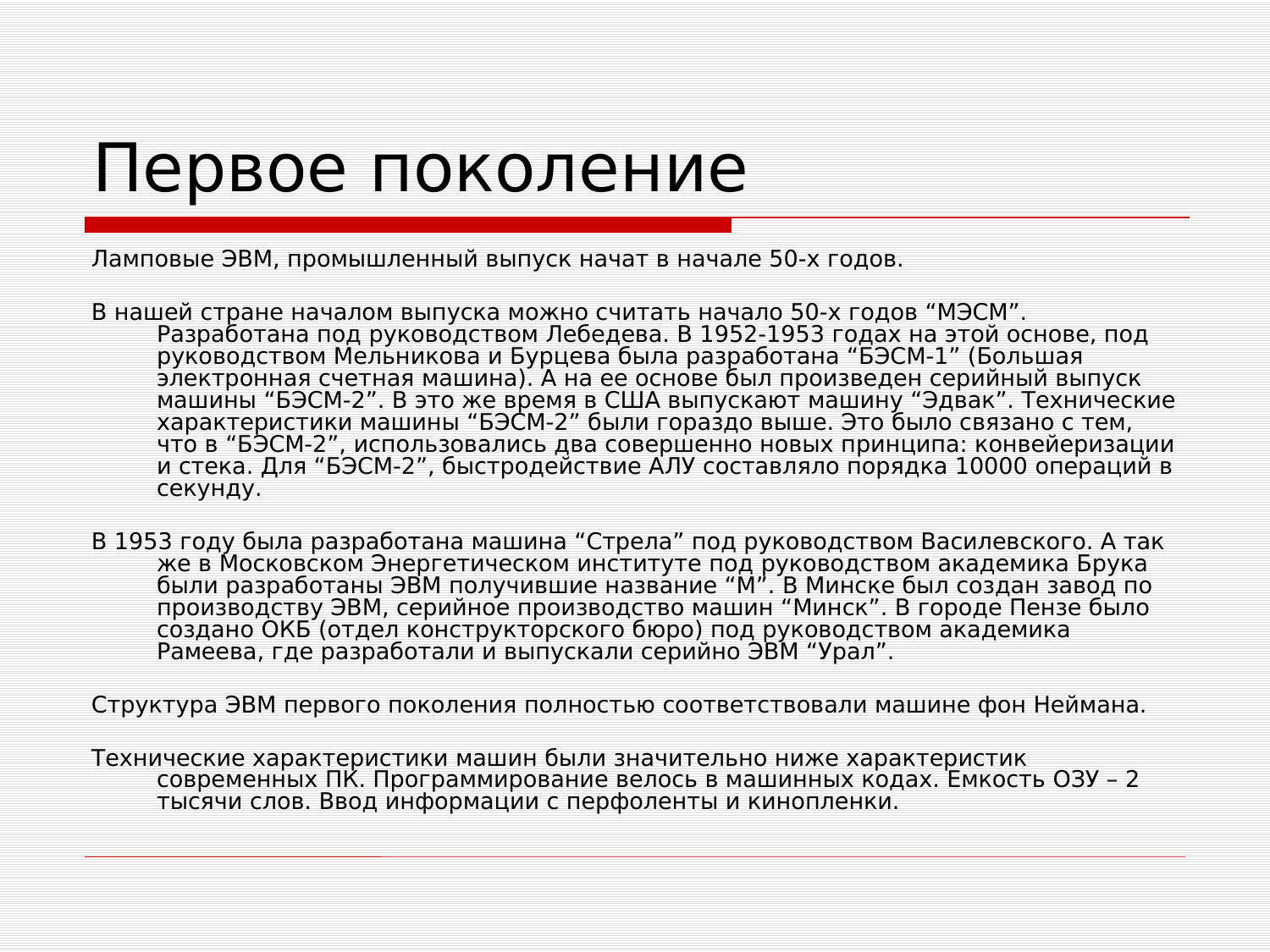

# Первое поколение
Ламповые ЭВМ, промышленный выпуск начат в начале 50-х годов.

В нашей стране началом выпуска можно считать начало 50-х годов “МЭСМ”. Разработана под руководством Лебедева. В 1952-1953 годах на этой основе, под руководством Мельникова и Бурцева была разработана “БЭСМ-1” (Большая электронная счетная машина). А на ее основе был произведен серийный выпуск машины “БЭСМ-2”. В это же время в США выпускают машину “Эдвак”. Технические характеристики машины “БЭСМ-2” были гораздо выше. Это было связано с тем, что в “БЭСМ-2”, использовались два совершенно новых принципа: конвейеризации и стека. Для “БЭСМ-2”, быстродействие АЛУ составляло порядка 10000 операций в секунду.

В 1953 году была разработана машина “Стрела” под руководством Василевского. А так же в Московском Энергетическом институте под руководством академика Брука были разработаны ЭВМ получившие название “М”. В Минске был создан завод по производству ЭВМ, серийное производство машин “Минск”. В городе Пензе было создано ОКБ (отдел конструкторского бюро) под руководством академика Рамеева, где разработали и выпускали серийно ЭВМ “Урал”.

Структура ЭВМ первого поколения полностью соответствовали машине фон Неймана.

Технические характеристики машин были значительно ниже характеристик современных ПК. Программирование велось в машинных кодах. Емкость ОЗУ – 2 тысячи слов. Ввод информации с перфоленты и кинопленки.